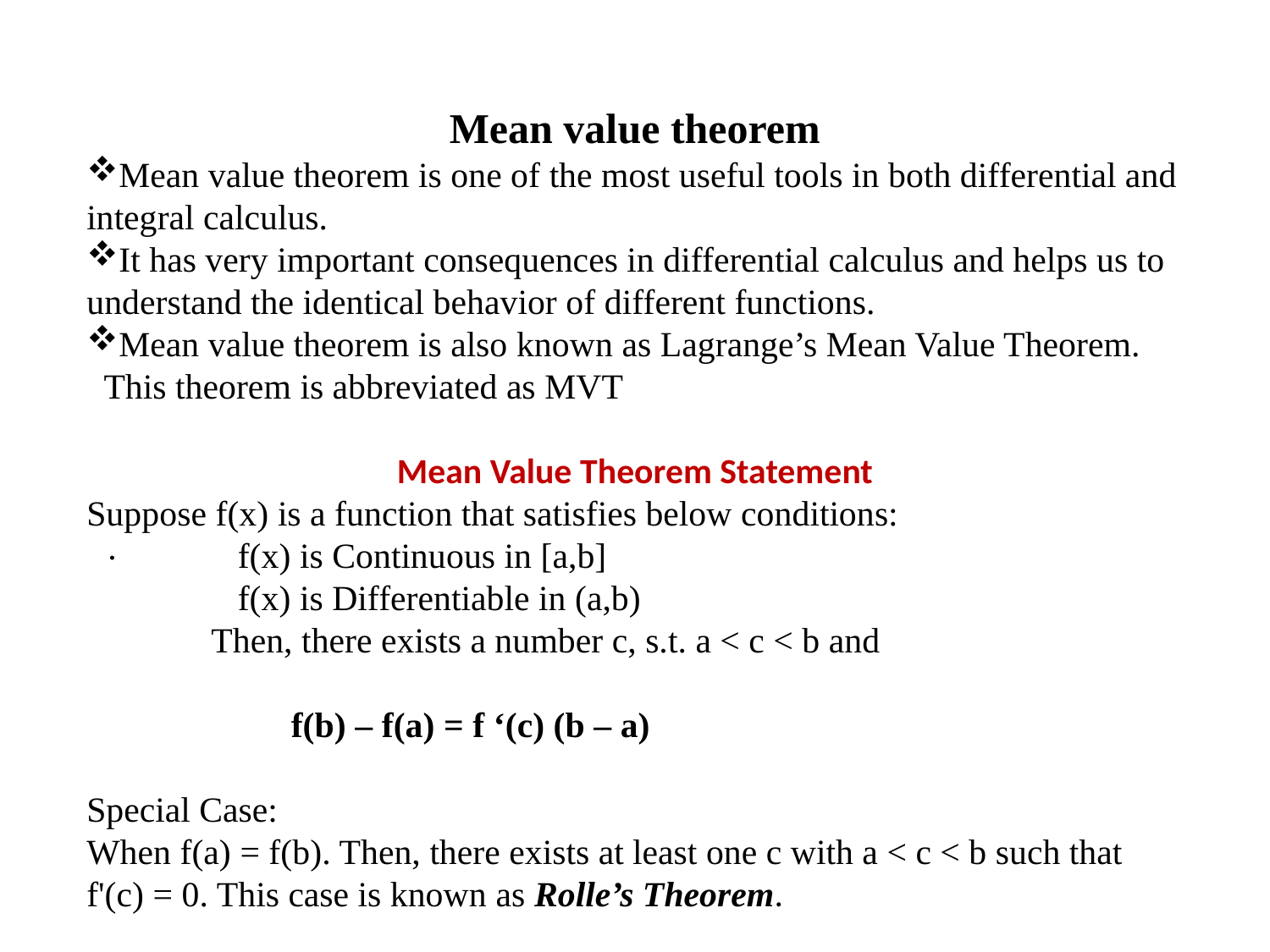

Mean value theorem
Mean value theorem is one of the most useful tools in both differential and integral calculus.
It has very important consequences in differential calculus and helps us to understand the identical behavior of different functions.
Mean value theorem is also known as Lagrange’s Mean Value Theorem.       This theorem is abbreviated as MVT

Mean Value Theorem Statement
Suppose f(x) is a function that satisfies below conditions:
                 f(x) is Continuous in [a,b]
                 f(x) is Differentiable in (a,b)
              Then, there exists a number c, s.t. a < c < b and

                       f(b) – f(a) = f ‘(c) (b – a)

Special Case:
When f(a) = f(b). Then, there exists at least one c with a < c < b such that f'(c) = 0. This case is known as Rolle’s Theorem.

.